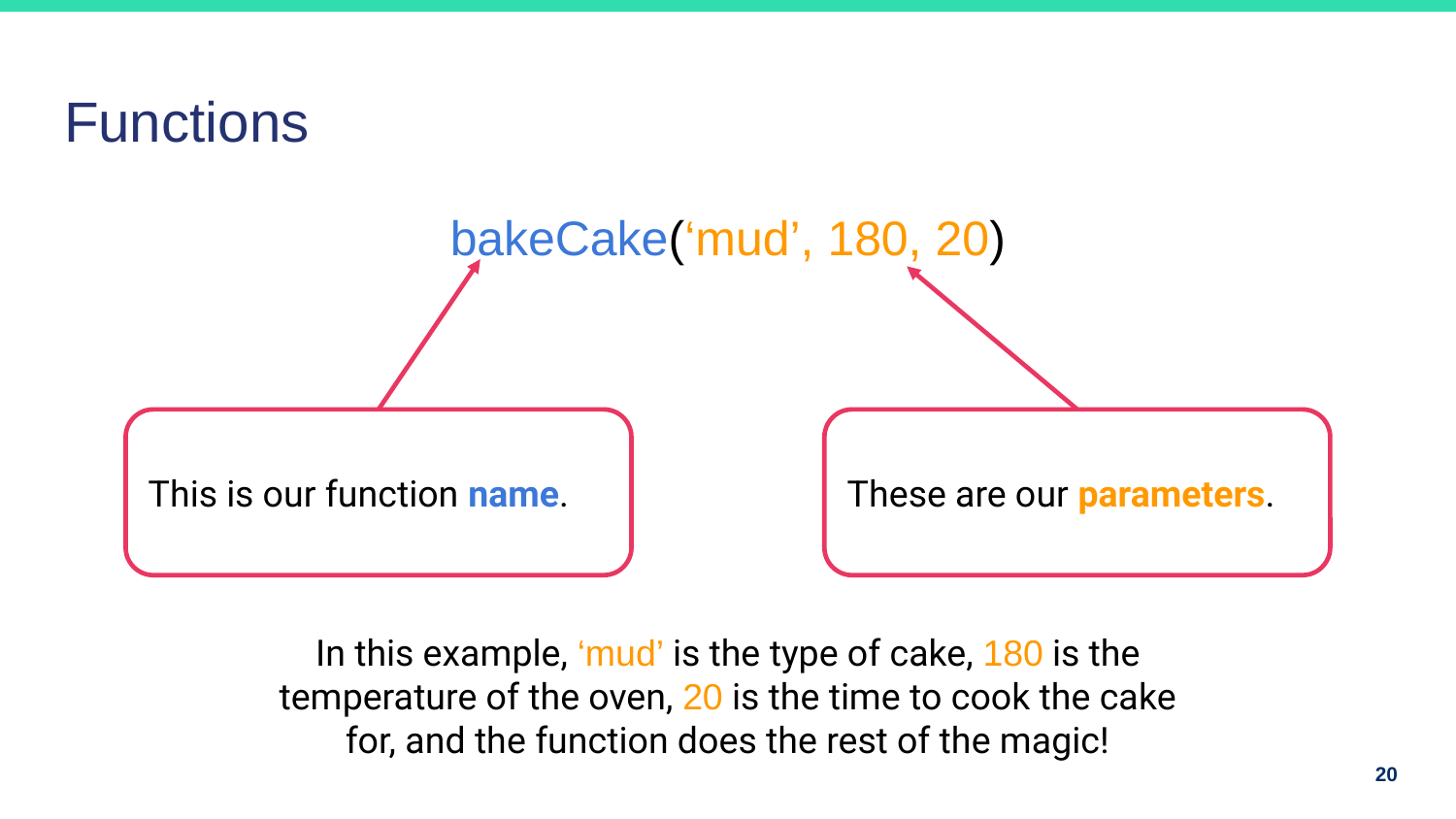

# Functions
bakeCake(‘mud’, 180, 20)
This is our function name.
These are our parameters.
In this example, ‘mud’ is the type of cake, 180 is the temperature of the oven, 20 is the time to cook the cake for, and the function does the rest of the magic!
20